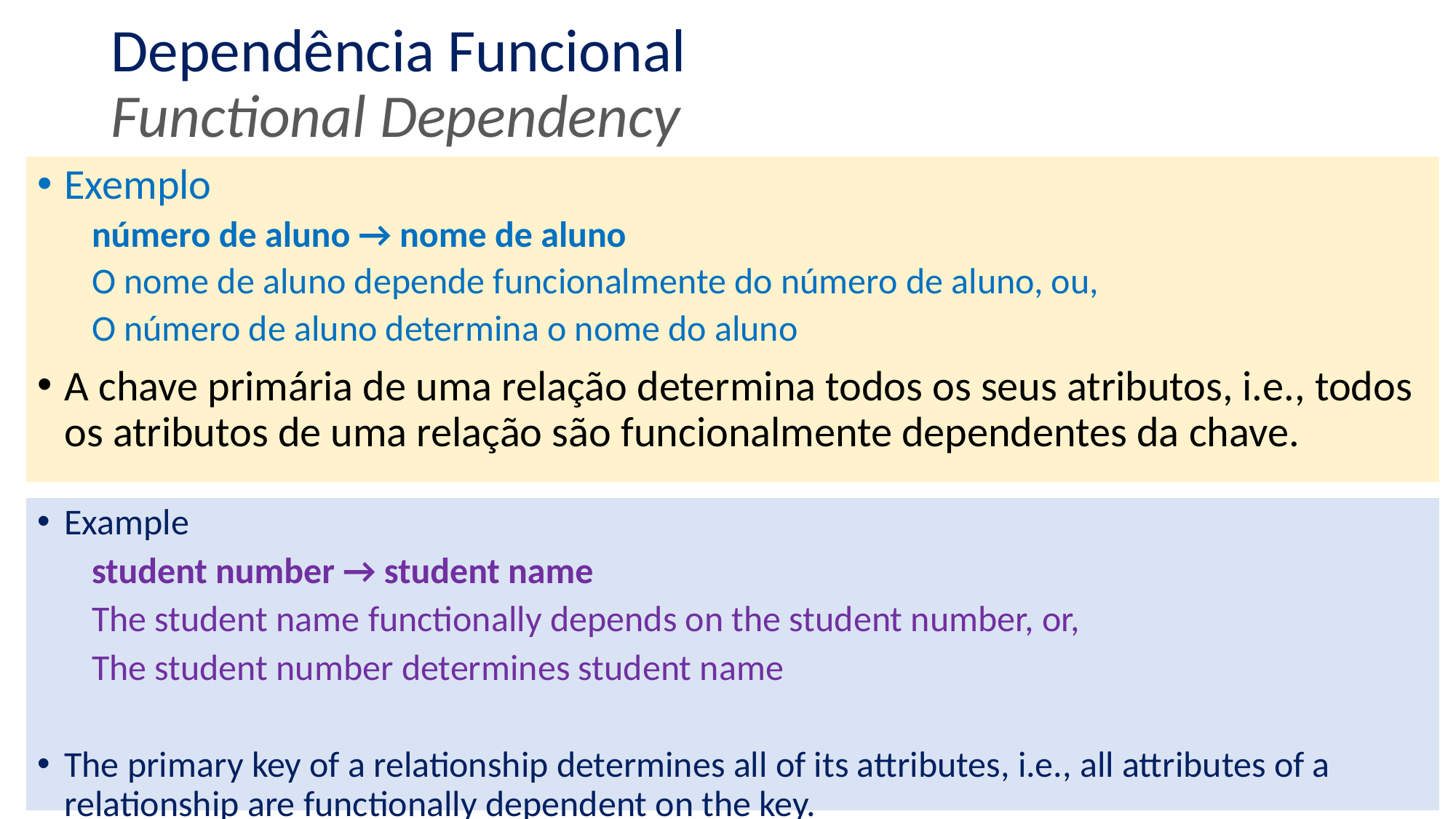

# Dependência Funcional Functional Dependency
Exemplo
número de aluno → nome de aluno
O nome de aluno depende funcionalmente do número de aluno, ou,
O número de aluno determina o nome do aluno
A chave primária de uma relação determina todos os seus atributos, i.e., todos os atributos de uma relação são funcionalmente dependentes da chave.
Example
student number → student name
The student name functionally depends on the student number, or,
The student number determines student name

The primary key of a relationship determines all of its attributes, i.e., all attributes of a relationship are functionally dependent on the key.